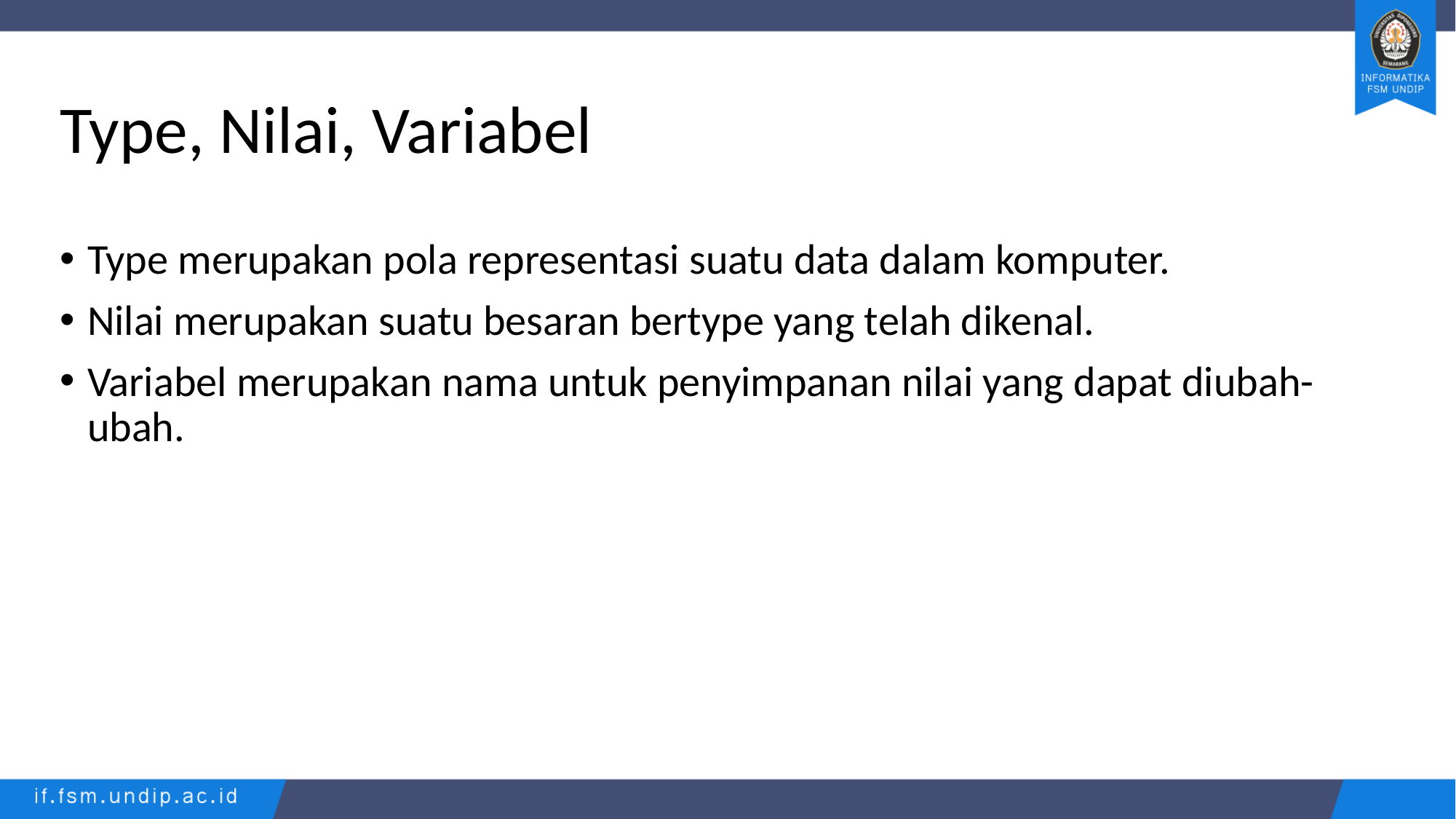

# Type, Nilai, Variabel
Type merupakan pola representasi suatu data dalam komputer.
Nilai merupakan suatu besaran bertype yang telah dikenal.
Variabel merupakan nama untuk penyimpanan nilai yang dapat diubah-ubah.